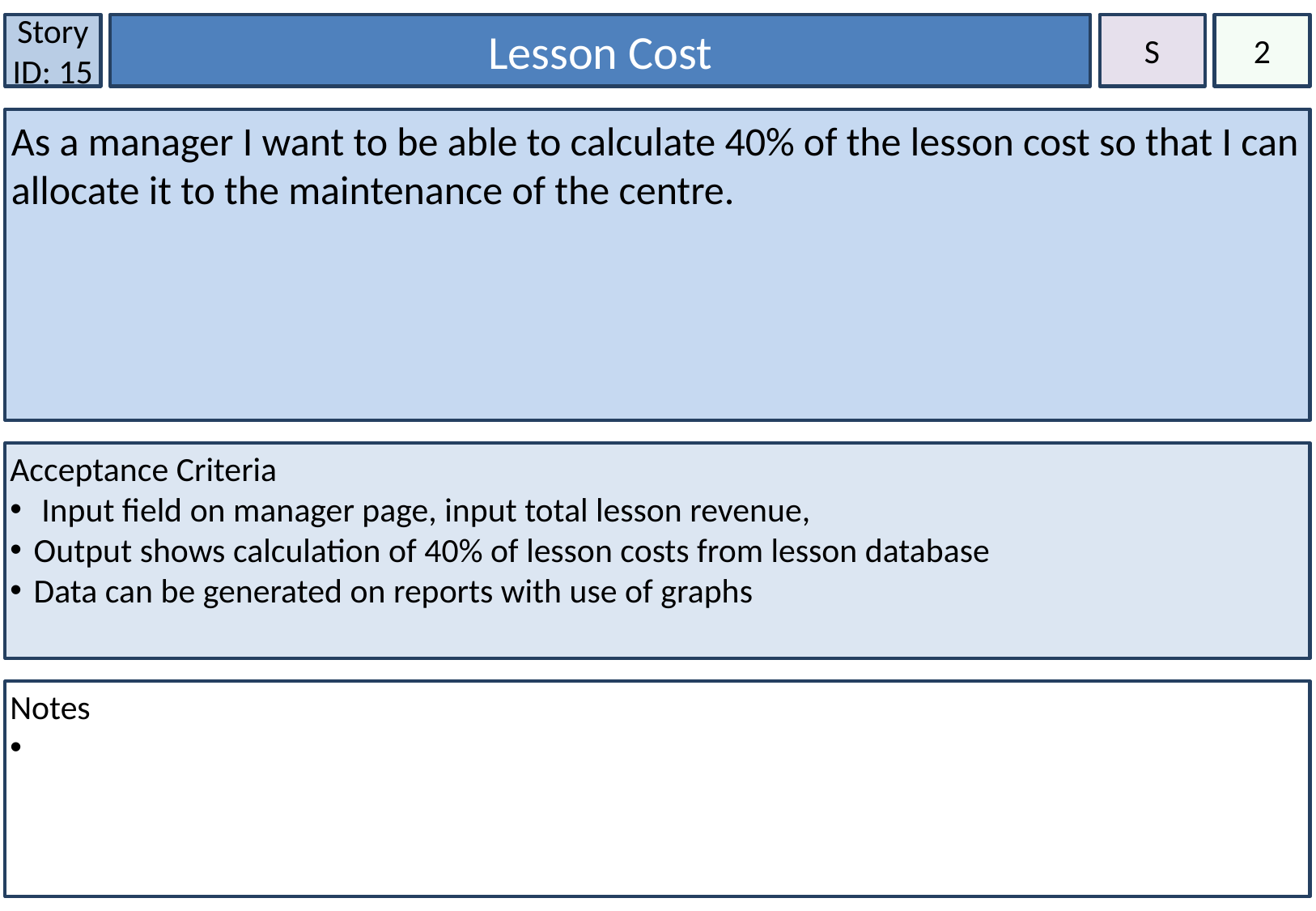

Story ID: 15

2

Lesson Cost

S

As a manager I want to be able to calculate 40% of the lesson cost so that I can allocate it to the maintenance of the centre.

Acceptance Criteria
 Input field on manager page, input total lesson revenue,
Output shows calculation of 40% of lesson costs from lesson database
Data can be generated on reports with use of graphs

Notes